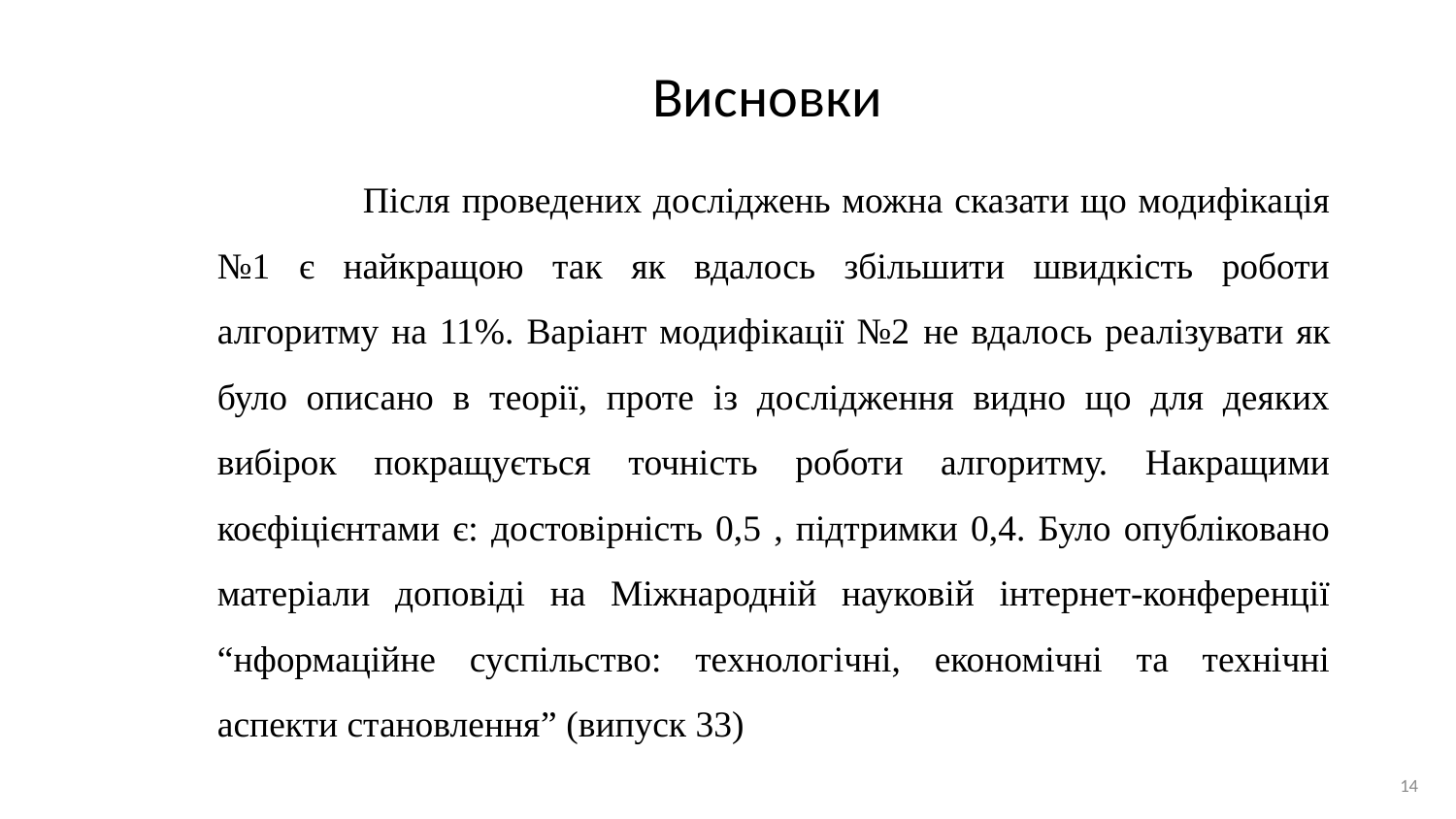

# Висновки
	Після проведених досліджень можна сказати що модифікація №1 є найкращою так як вдалось збільшити швидкість роботи алгоритму на 11%. Варіант модифікації №2 не вдалось реалізувати як було описано в теорії, проте із дослідження видно що для деяких вибірок покращується точність роботи алгоритму. Накращими коєфіцієнтами є: достовірність 0,5 , підтримки 0,4. Було опубліковано матеріали доповіді на Міжнародній науковій інтернет-конференції “нформаційне суспільство: технологічні, економічні та технічні аспекти становлення” (випуск 33)
14